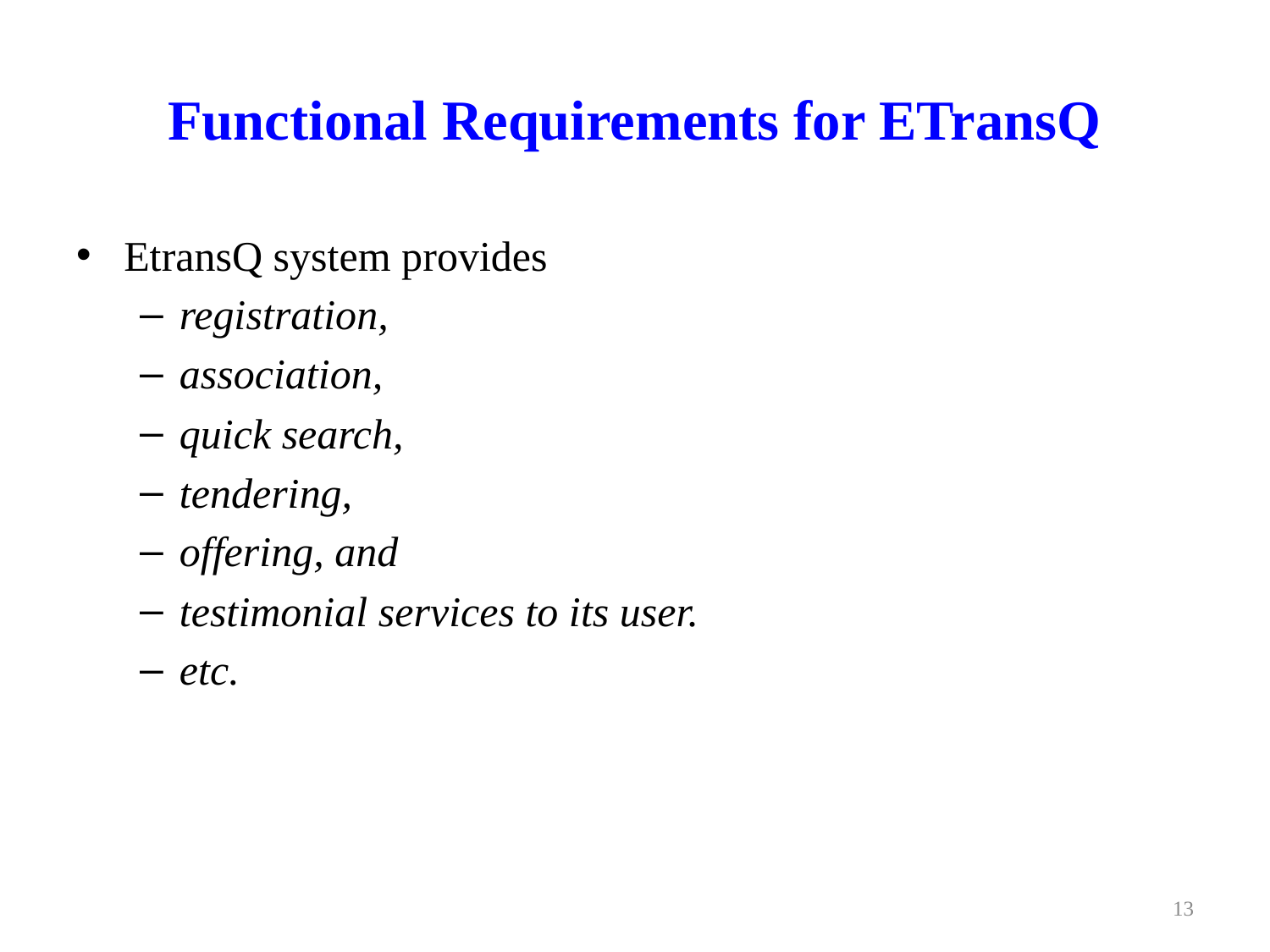

# Functional Requirements for ETransQ
EtransQ system provides
registration,
association,
quick search,
tendering,
offering, and
testimonial services to its user.
etc.

13